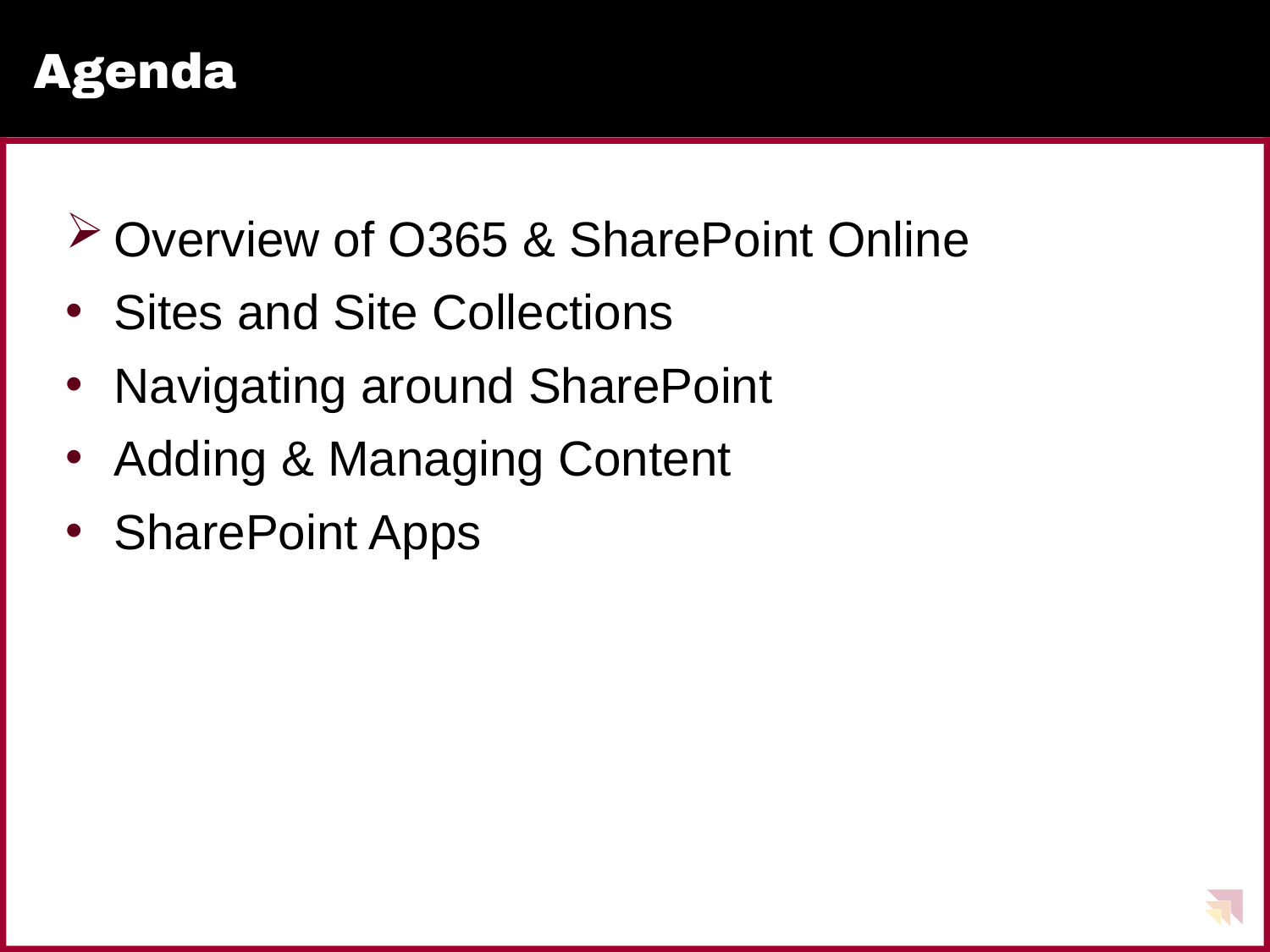

# Agenda
Overview of O365 & SharePoint Online
Sites and Site Collections
Navigating around SharePoint
Adding & Managing Content
SharePoint Apps